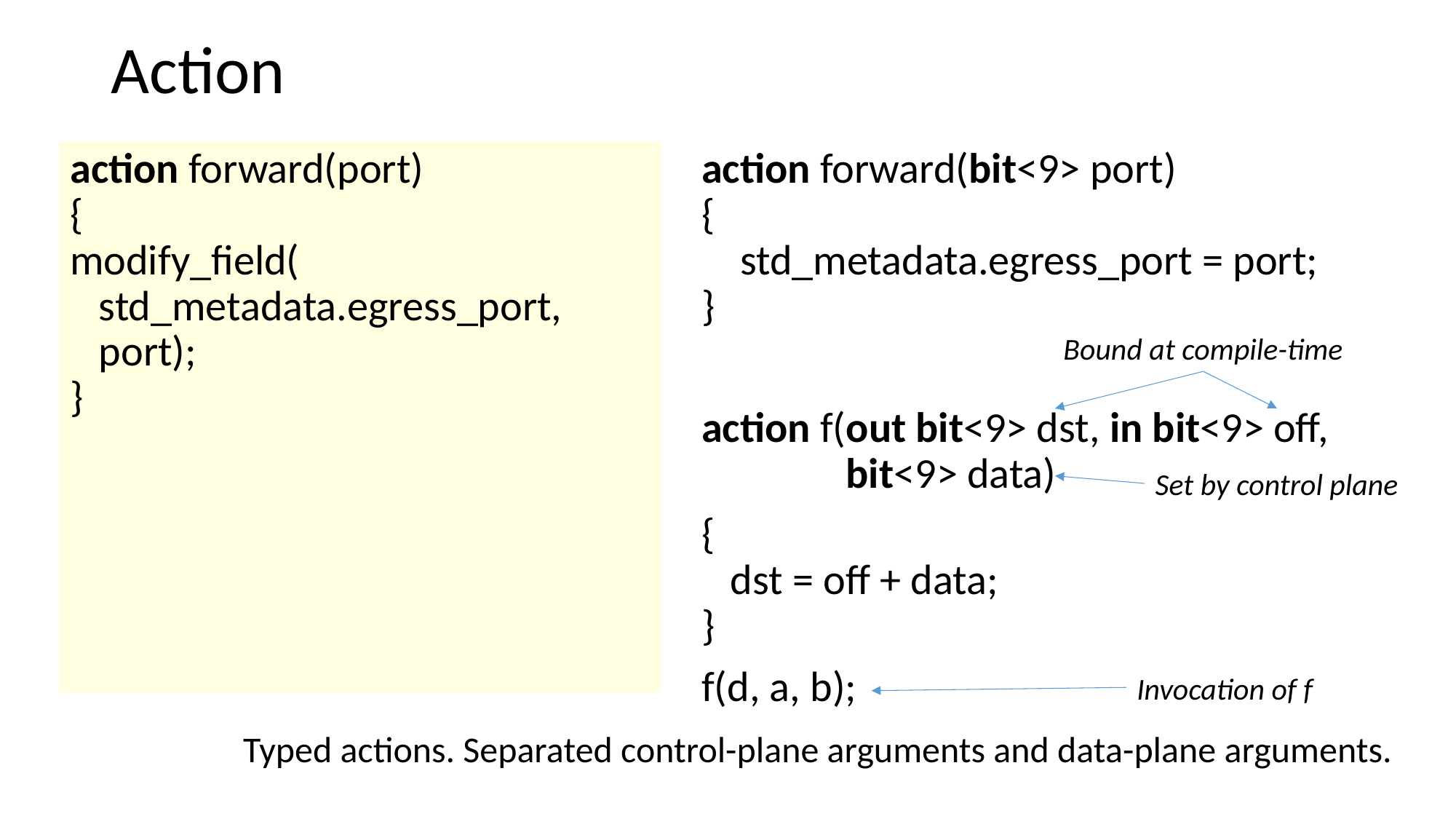

# Action
action forward(bit<9> port)
{
    std_metadata.egress_port = port;
}

action f(out bit<9> dst, in bit<9> off,
               bit<9> data)
{
   dst = off + data;
}
f(d, a, b);
action forward(port)
{
modify_field(
   std_metadata.egress_port,
   port);
}

Bound at compile-time
Set by control plane
Invocation of f
Typed actions. Separated control-plane arguments and data-plane arguments.